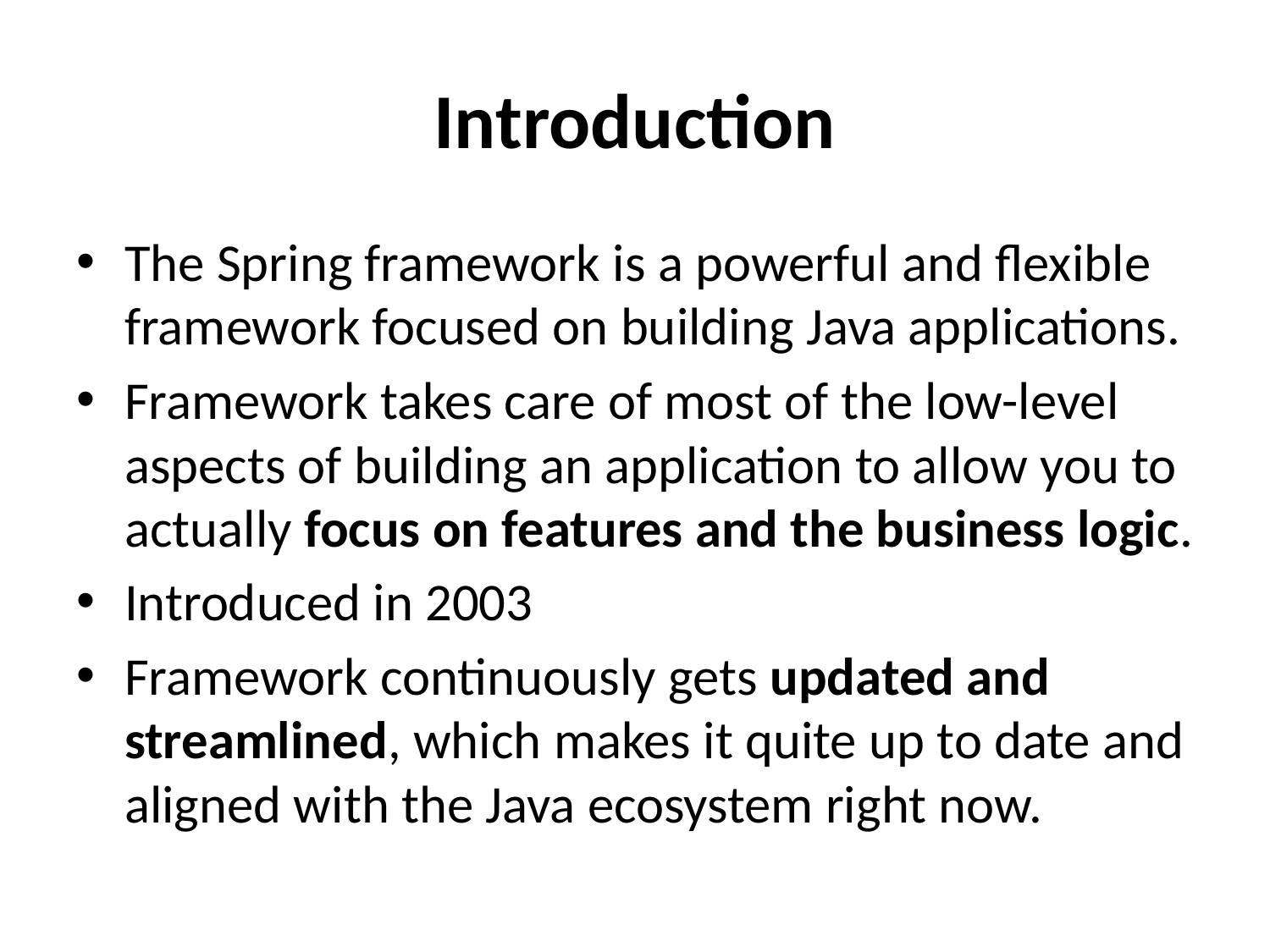

# Introduction
The Spring framework is a powerful and flexible framework focused on building Java applications.
Framework takes care of most of the low-level aspects of building an application to allow you to actually focus on features and the business logic.
Introduced in 2003
Framework continuously gets updated and streamlined, which makes it quite up to date and aligned with the Java ecosystem right now.